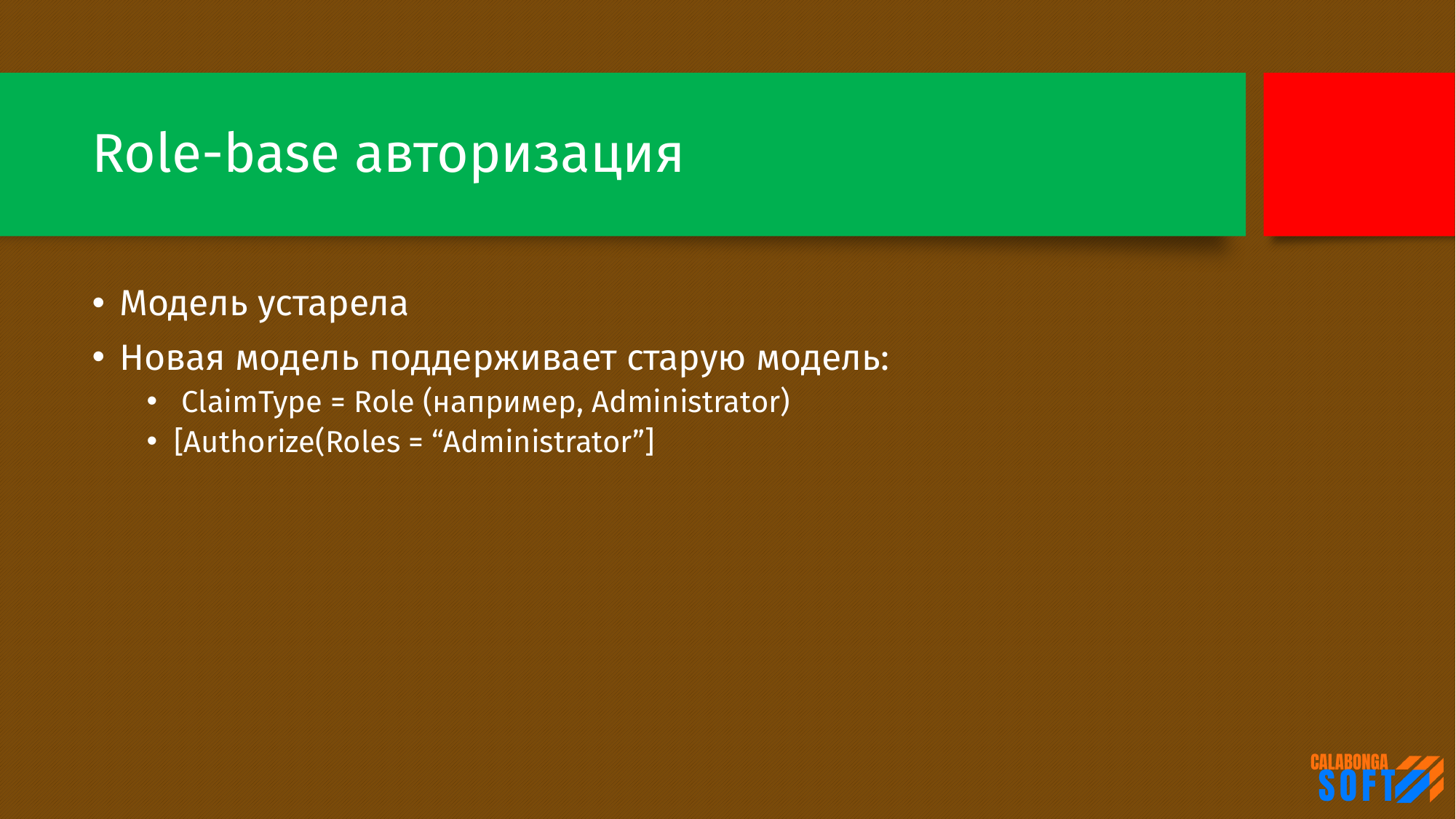

# Role-base авторизация
Модель устарела
Новая модель поддерживает старую модель:
 ClaimType = Role (например, Administrator)
[Authorize(Roles = “Administrator”]